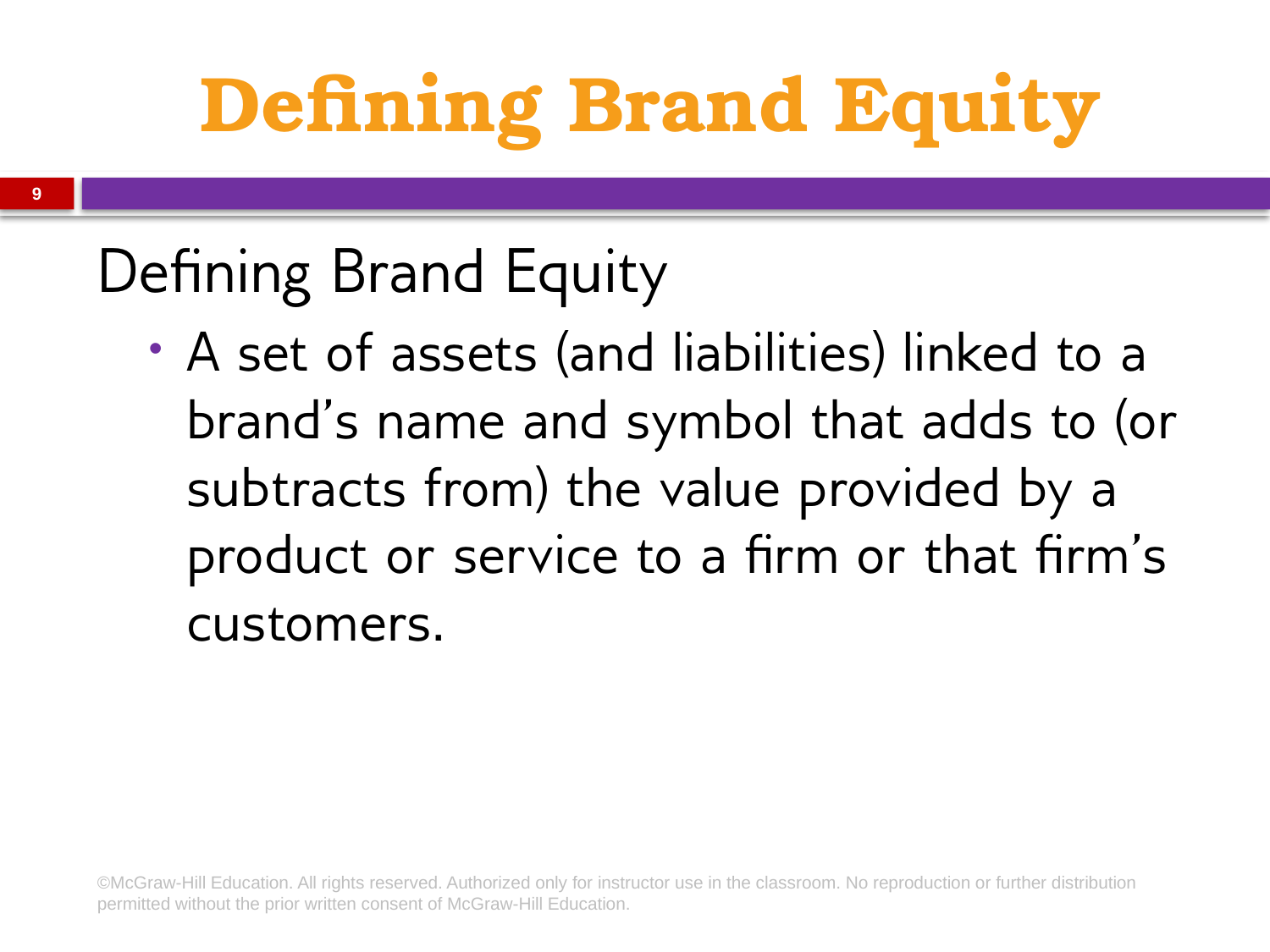

# Defining Brand Equity
9
Defining Brand Equity
A set of assets (and liabilities) linked to a brand’s name and symbol that adds to (or subtracts from) the value provided by a product or service to a firm or that firm’s customers.
©McGraw-Hill Education. All rights reserved. Authorized only for instructor use in the classroom. No reproduction or further distribution permitted without the prior written consent of McGraw-Hill Education.